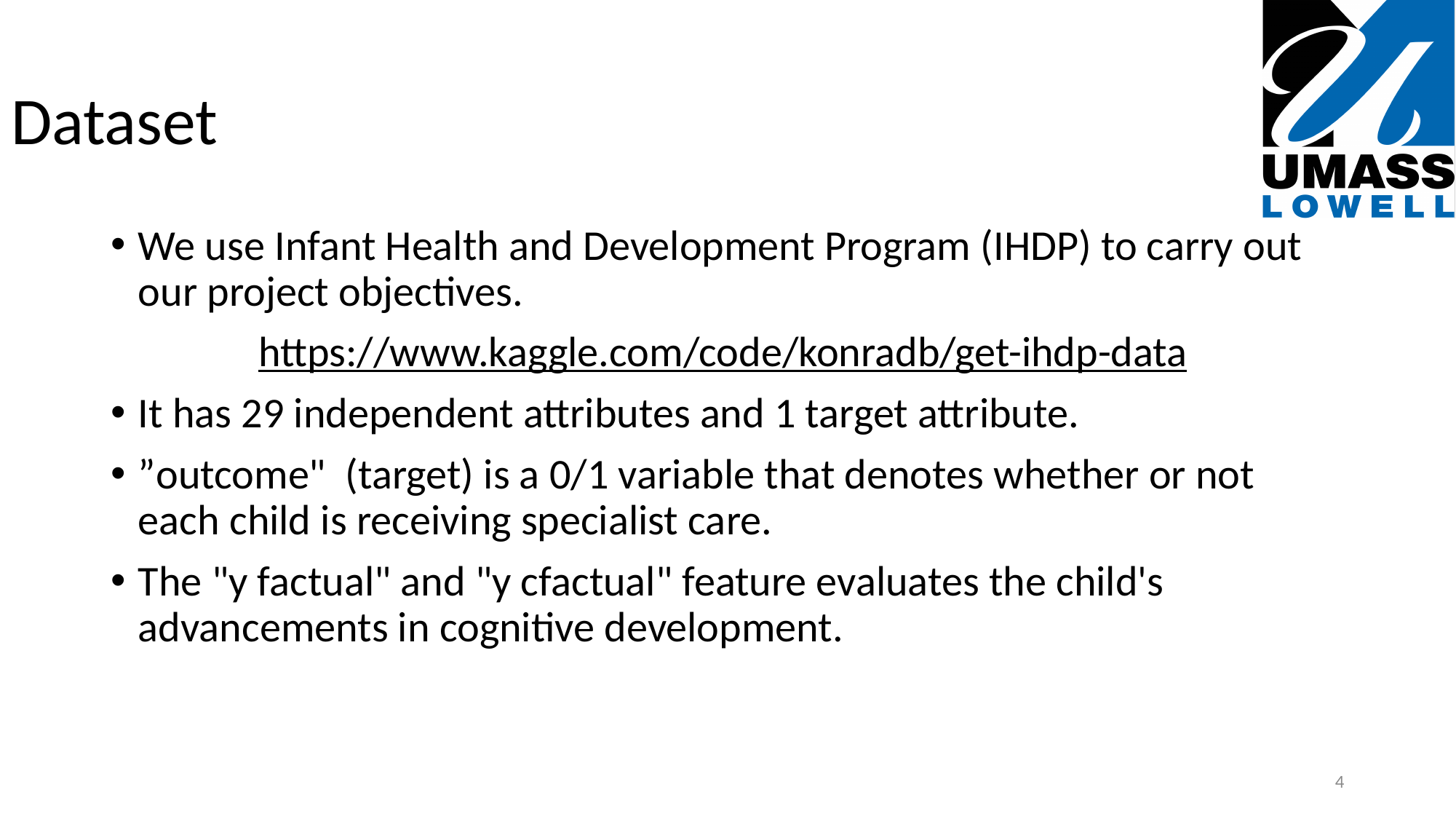

# Dataset
We use Infant Health and Development Program (IHDP) to carry out our project objectives.
https://www.kaggle.com/code/konradb/get-ihdp-data
It has 29 independent attributes and 1 target attribute.
”outcome"  (target) is a 0/1 variable that denotes whether or not each child is receiving specialist care.
The "y factual" and "y cfactual" feature evaluates the child's advancements in cognitive development.
4